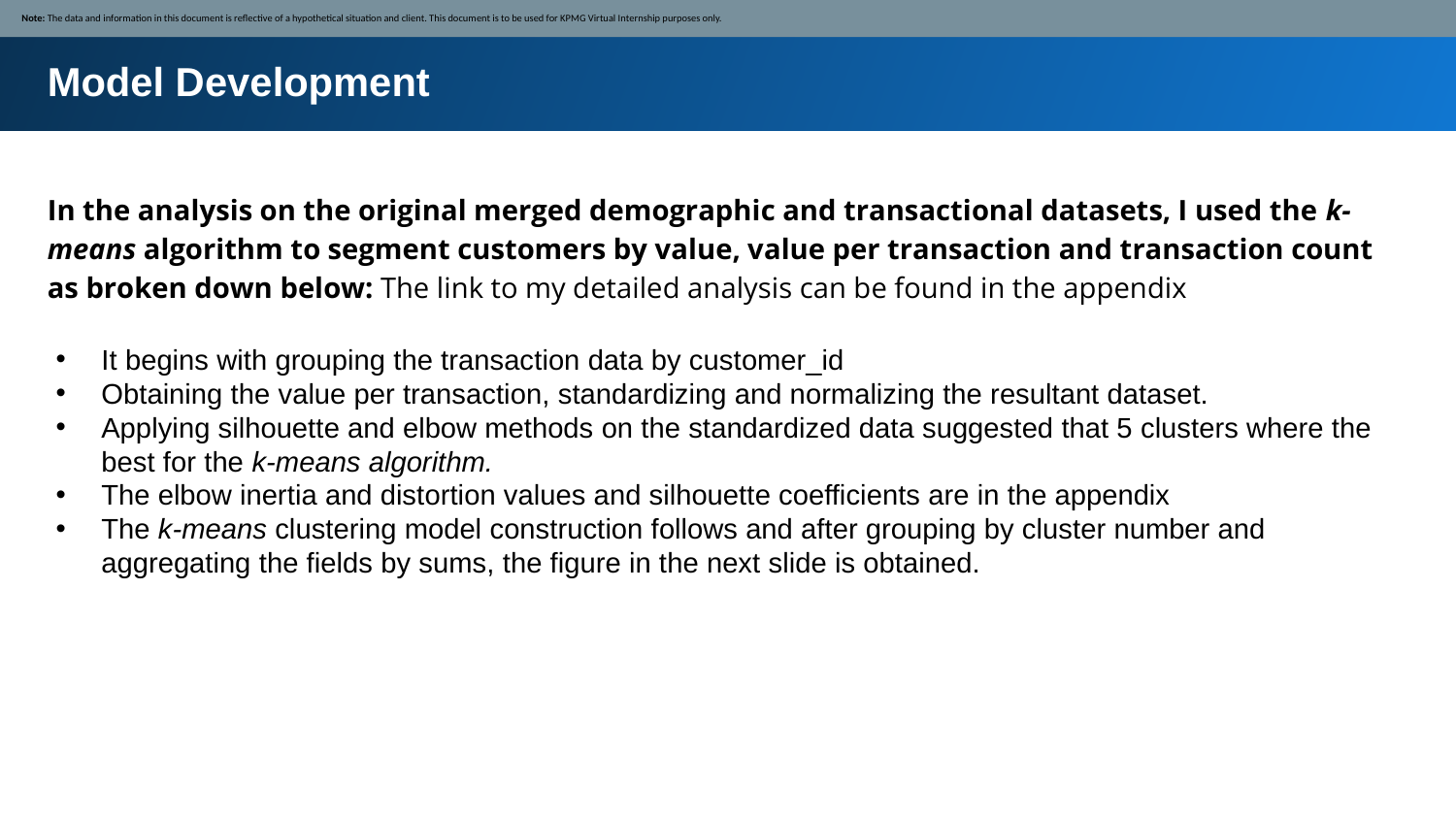

Note: The data and information in this document is reflective of a hypothetical situation and client. This document is to be used for KPMG Virtual Internship purposes only.
Model Development
In the analysis on the original merged demographic and transactional datasets, I used the k-means algorithm to segment customers by value, value per transaction and transaction count as broken down below: The link to my detailed analysis can be found in the appendix

It begins with grouping the transaction data by customer_id
Obtaining the value per transaction, standardizing and normalizing the resultant dataset.
Applying silhouette and elbow methods on the standardized data suggested that 5 clusters where the best for the k-means algorithm.
The elbow inertia and distortion values and silhouette coefficients are in the appendix
The k-means clustering model construction follows and after grouping by cluster number and aggregating the fields by sums, the figure in the next slide is obtained.